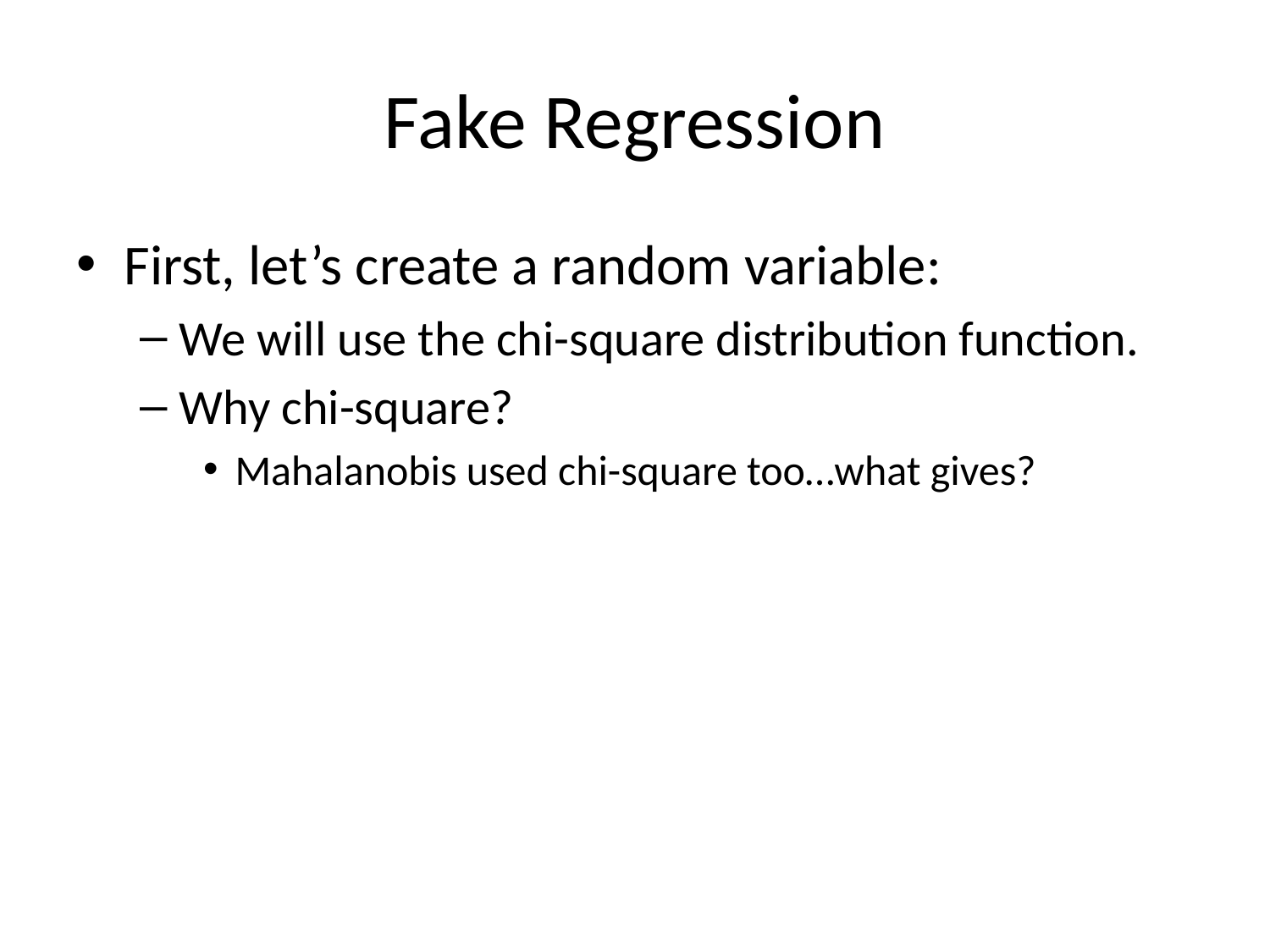

# Fake Regression
First, let’s create a random variable:
We will use the chi-square distribution function.
Why chi-square?
Mahalanobis used chi-square too…what gives?